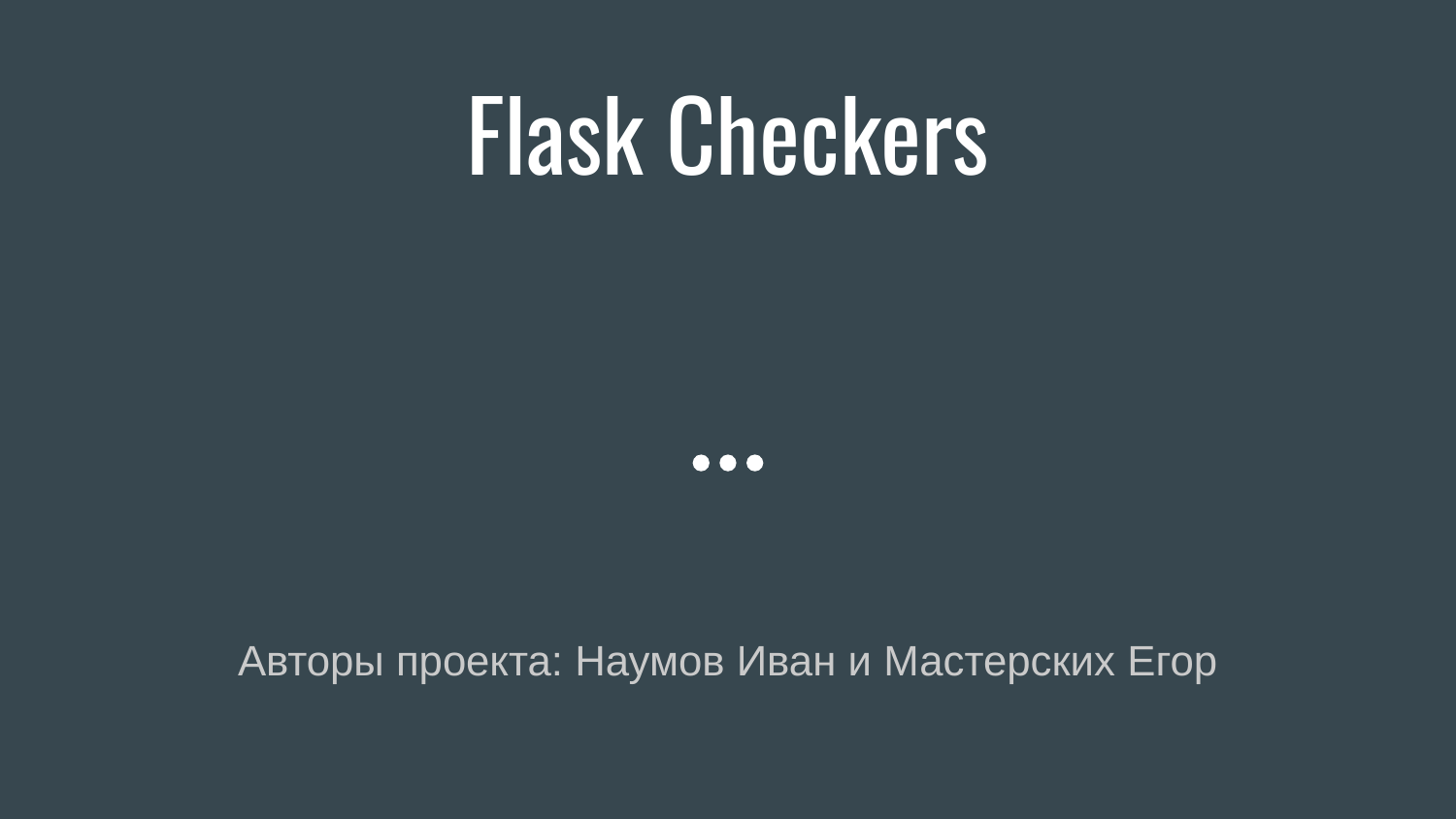

# Flask Checkers
Авторы проекта: Наумов Иван и Мастерских Егор